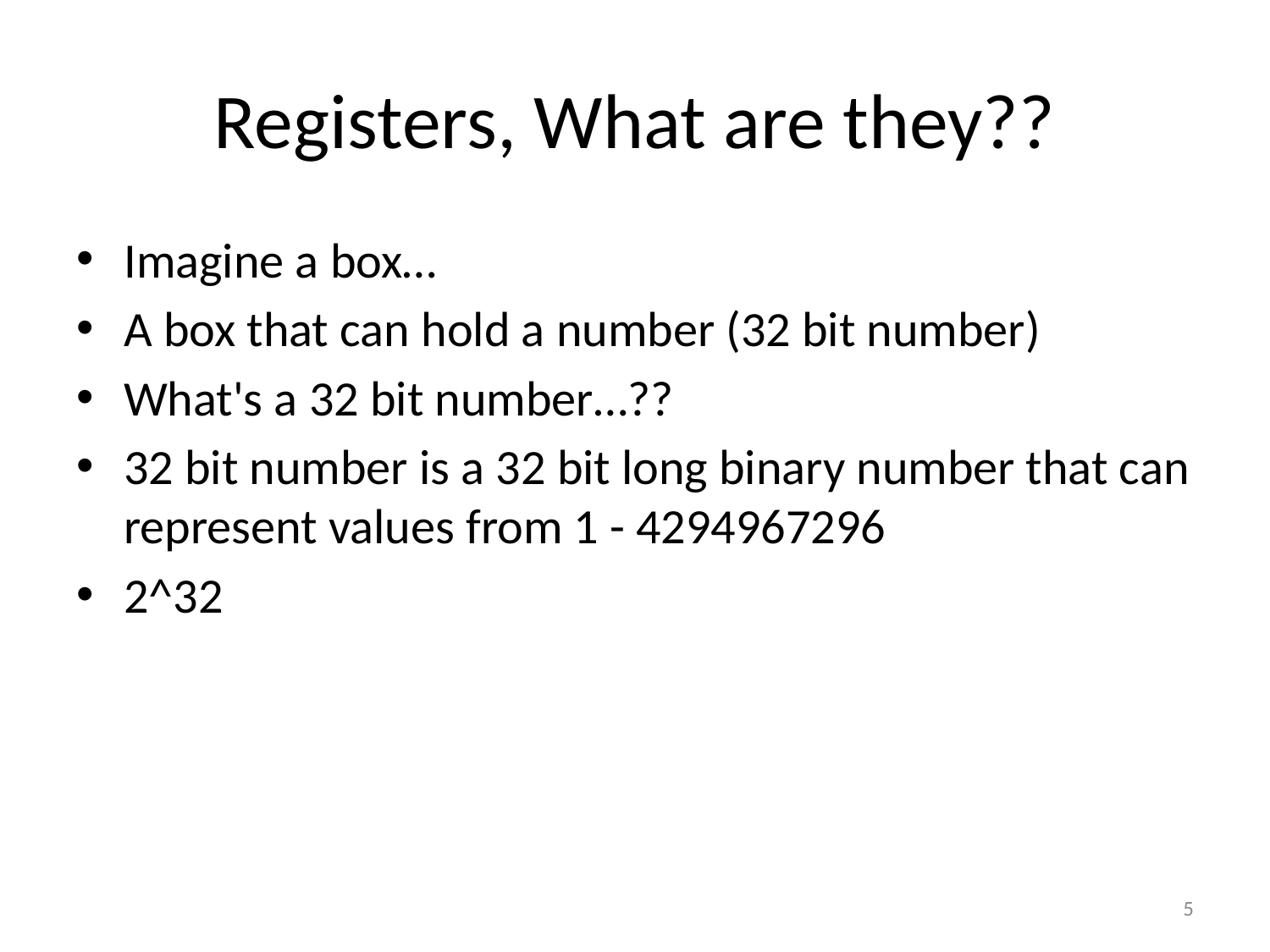

# Registers, What are they??
Imagine a box…
A box that can hold a number (32 bit number)
What's a 32 bit number…??
32 bit number is a 32 bit long binary number that can represent values from 1 - 4294967296
2^32

5